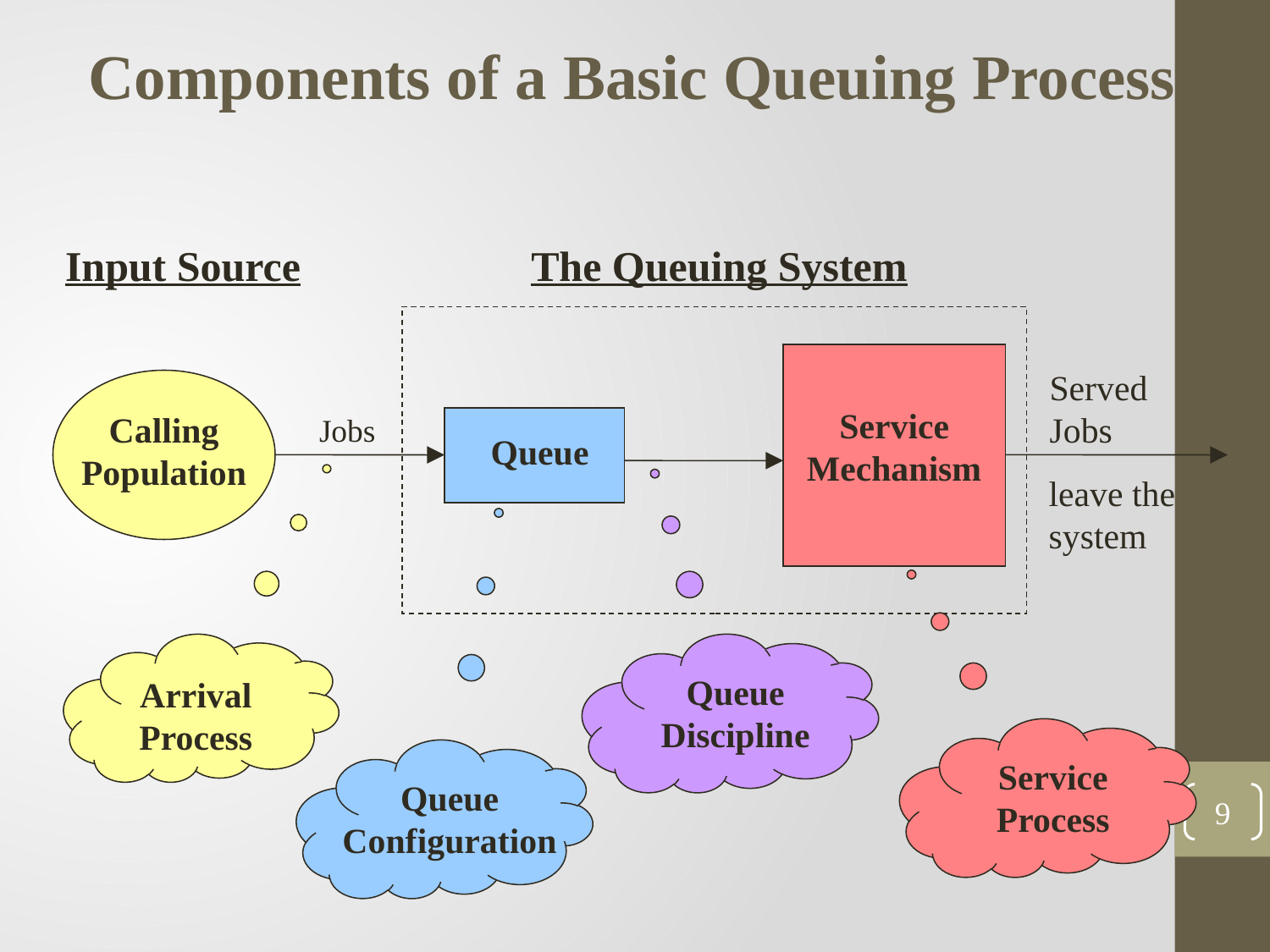

Components of a Basic Queuing Process
Input Source
The Queuing System

Served Jobs

Service Mechanism
Calling Population
Jobs

Queue

leave the system

Queue Discipline
Arrival Process

Service Process
Queue Configuration
9